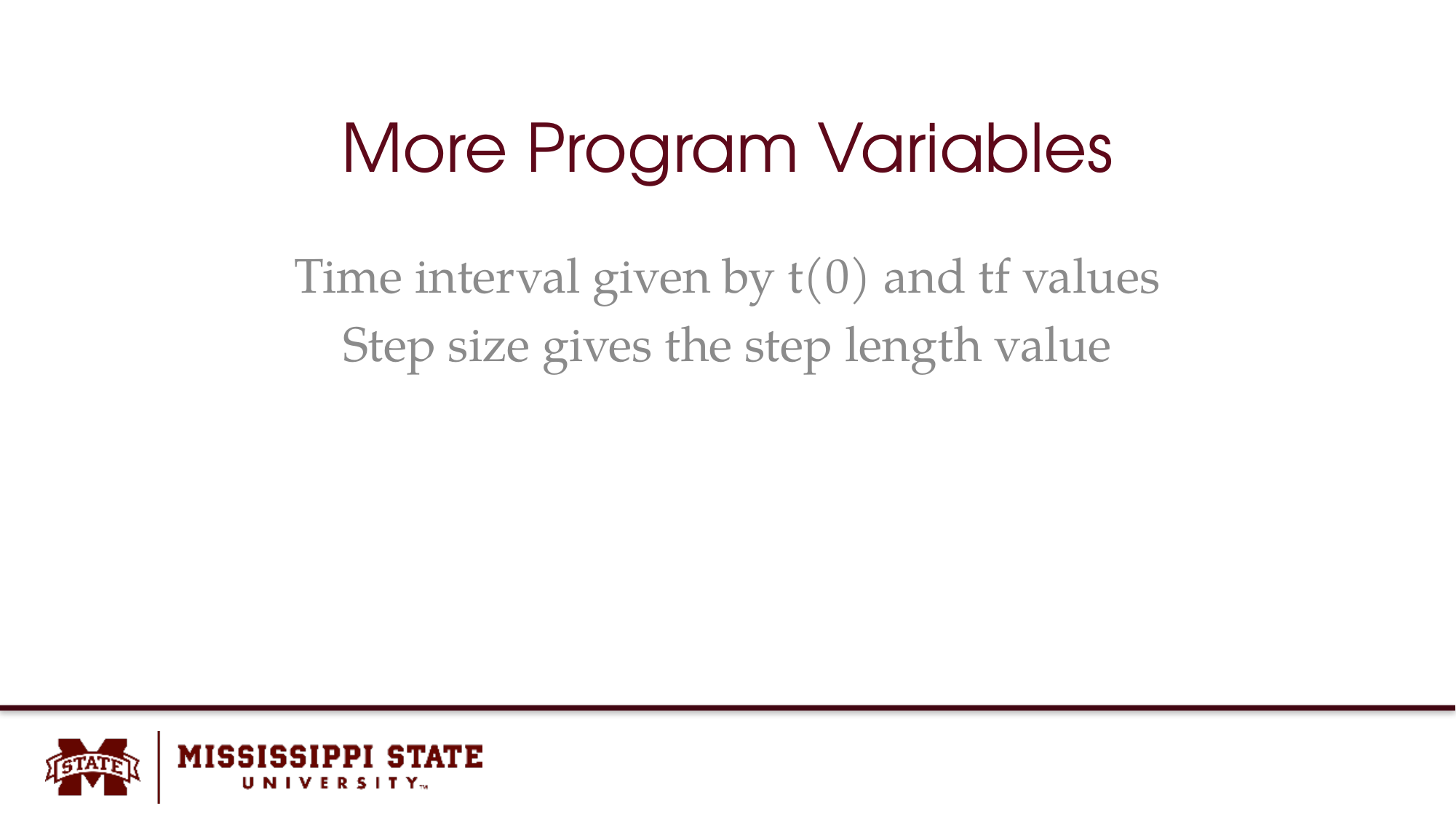

# More Program Variables
Time interval given by t(0) and tf values
Step size gives the step length value